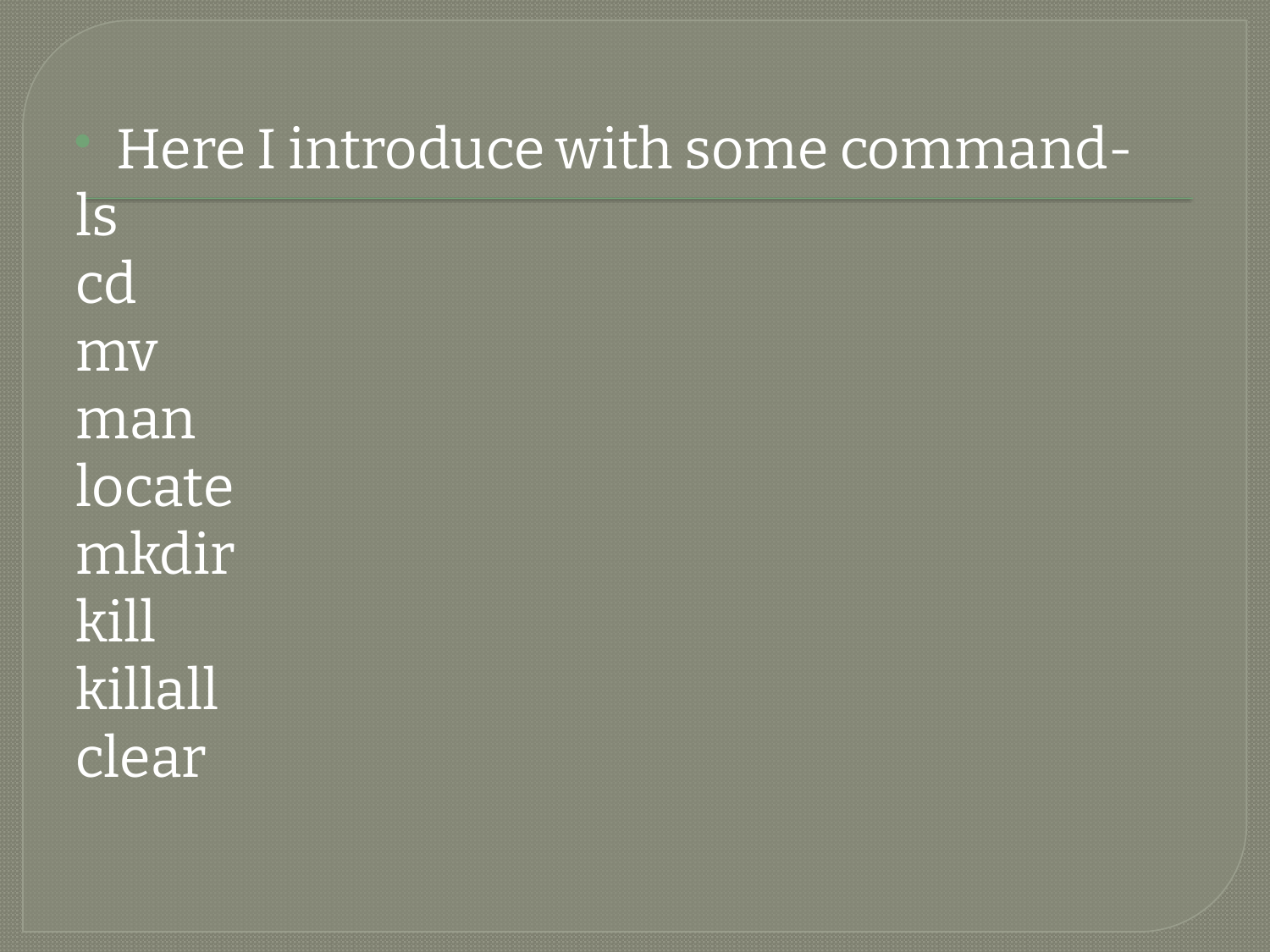

Here I introduce with some command-
ls
cd
mv
man
locate
mkdir
kill
killall
clear